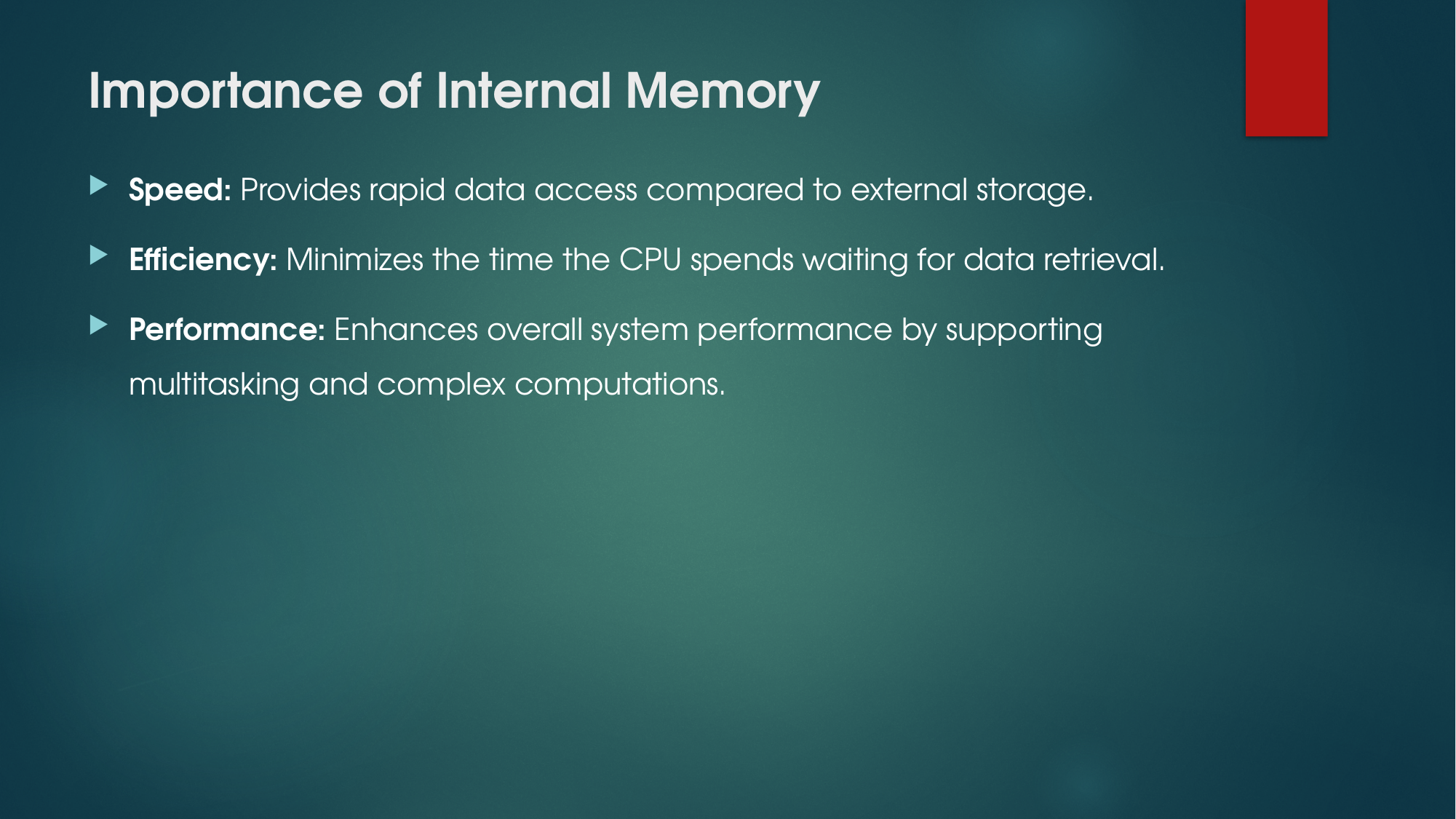

# Importance of Internal Memory
Speed: Provides rapid data access compared to external storage.
Efficiency: Minimizes the time the CPU spends waiting for data retrieval.
Performance: Enhances overall system performance by supporting multitasking and complex computations.